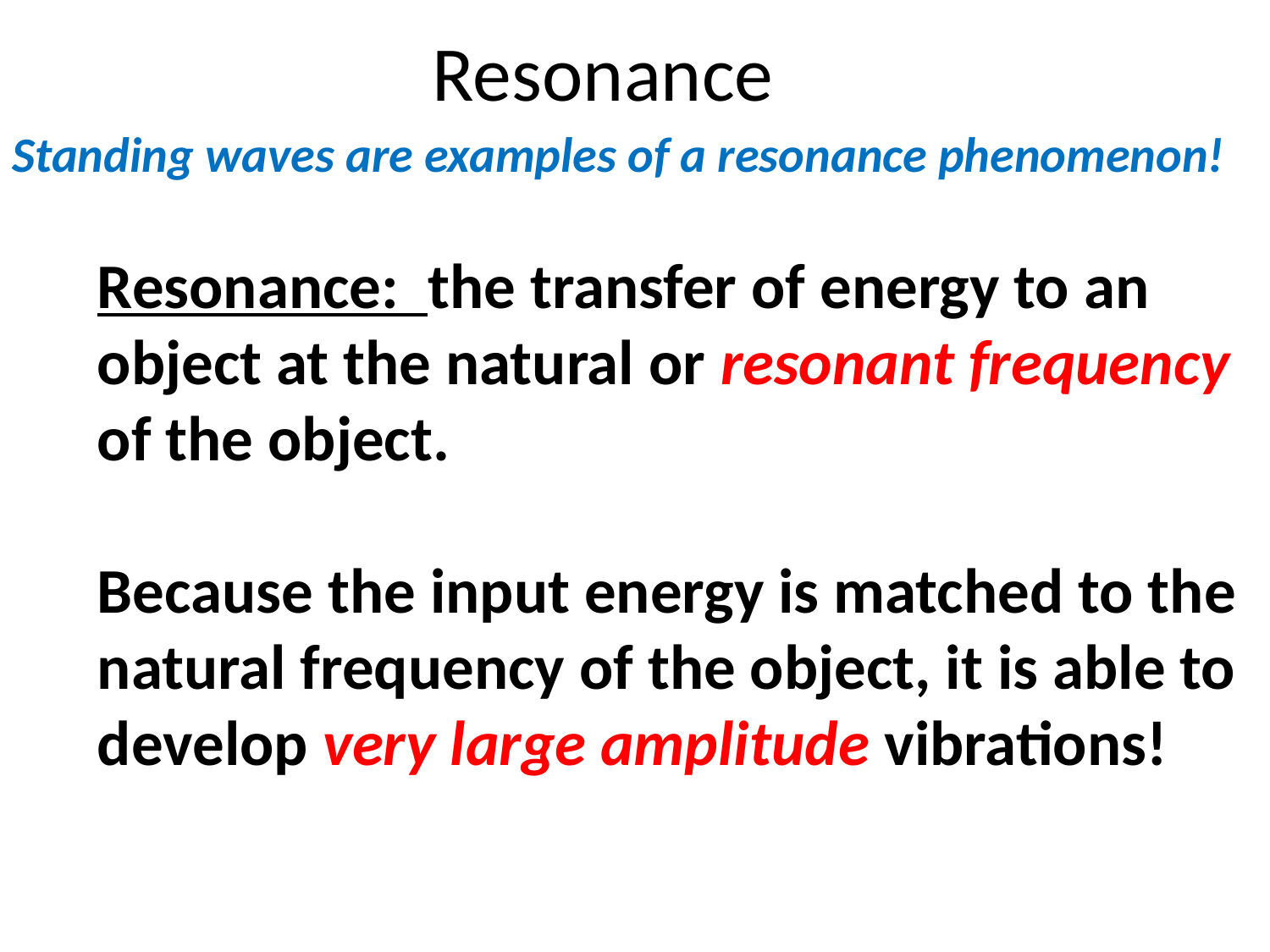

# Resonance
Standing waves are examples of a resonance phenomenon!

Resonance:  the transfer of energy to an object at the natural or resonant frequency of the object.

Because the input energy is matched to the natural frequency of the object, it is able to develop very large amplitude vibrations!